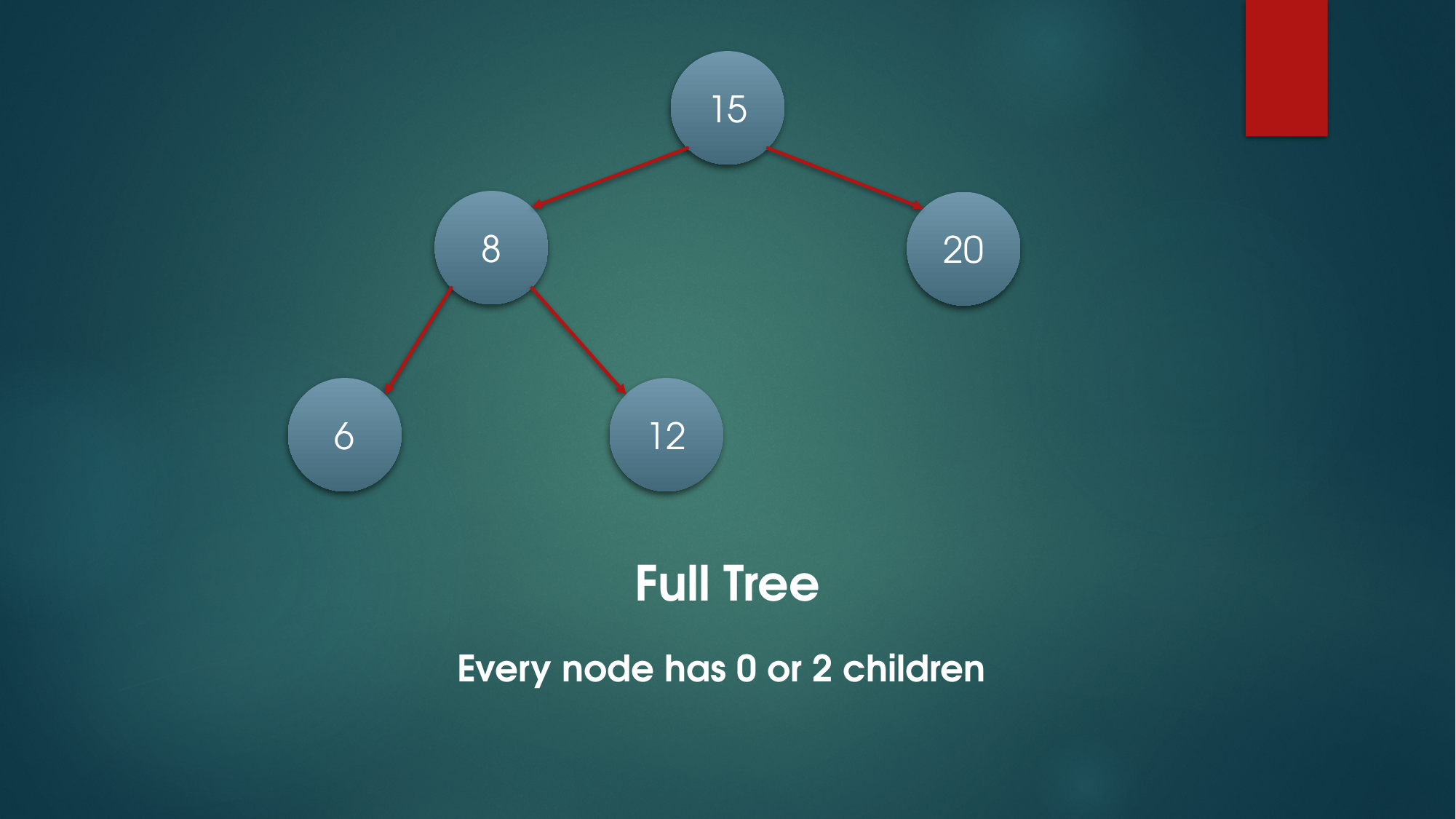

15
8
20
6
12
Full Tree
Every node has 0 or 2 children